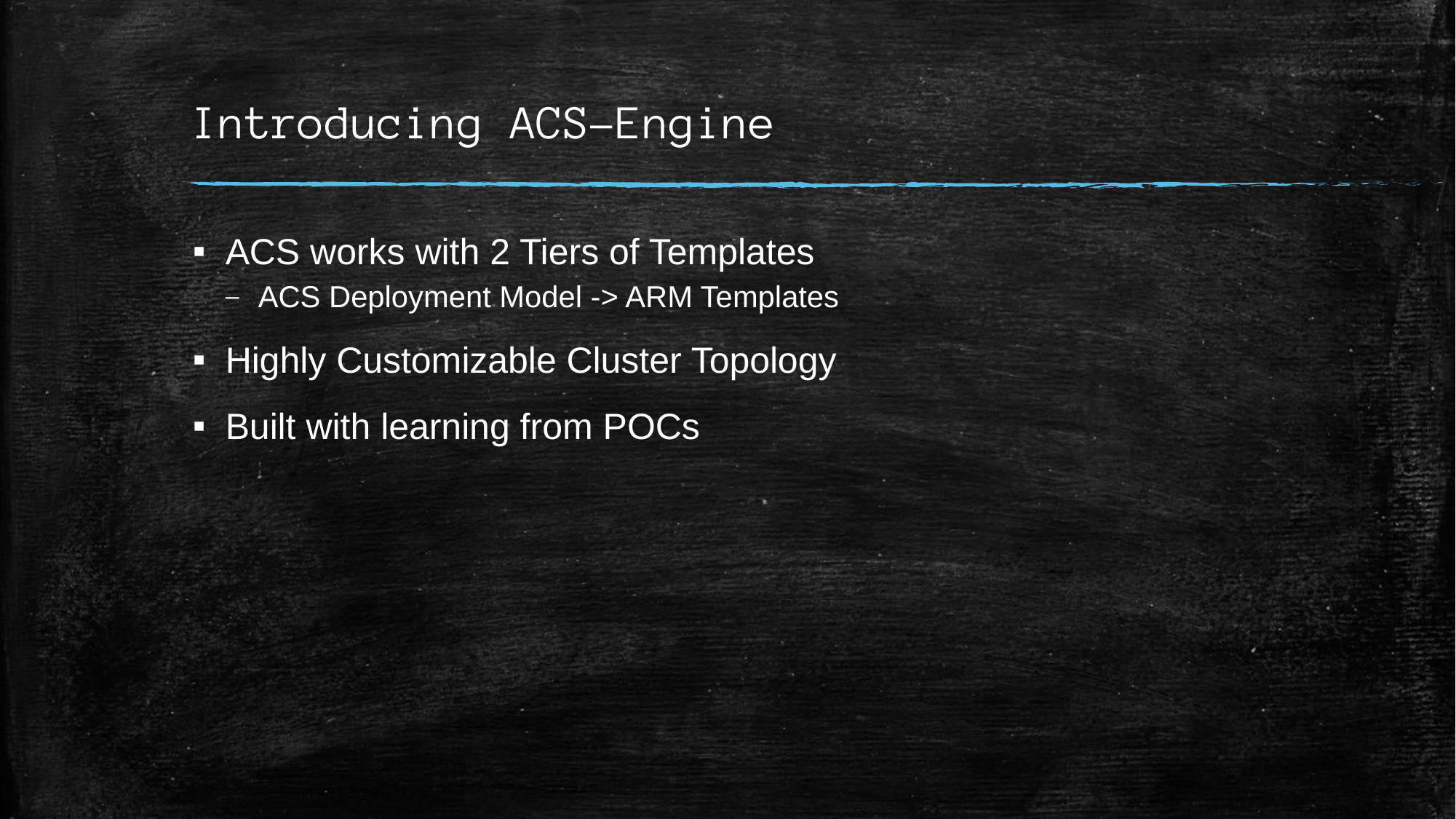

# Introducing ACS-Engine
ACS works with 2 Tiers of Templates
ACS Deployment Model -> ARM Templates
Highly Customizable Cluster Topology
Built with learning from POCs